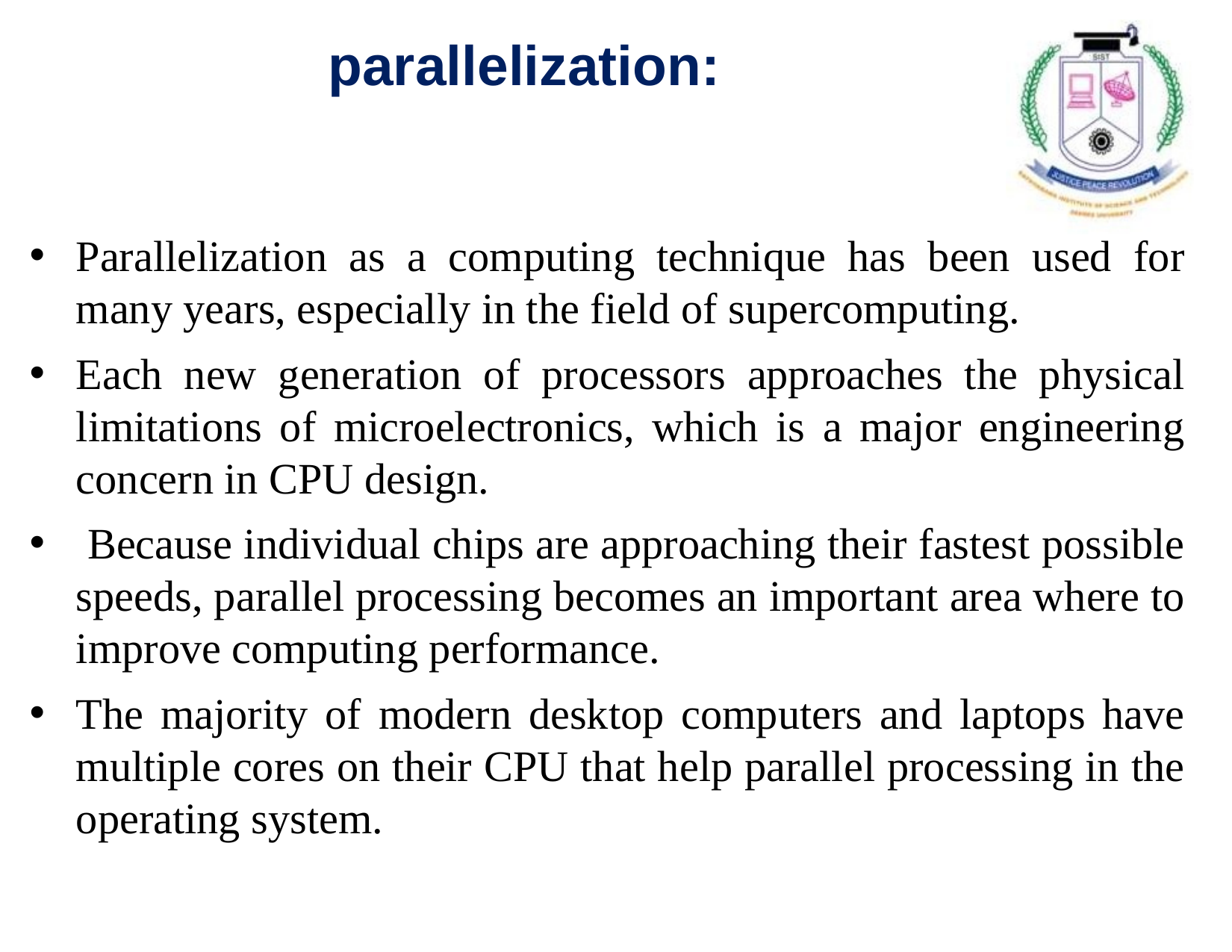

# parallelization:
Parallelization as a computing technique has been used for many years, especially in the field of supercomputing.
Each new generation of processors approaches the physical limitations of microelectronics, which is a major engineering concern in CPU design.
 Because individual chips are approaching their fastest possible speeds, parallel processing becomes an important area where to improve computing performance.
The majority of modern desktop computers and laptops have multiple cores on their CPU that help parallel processing in the operating system.